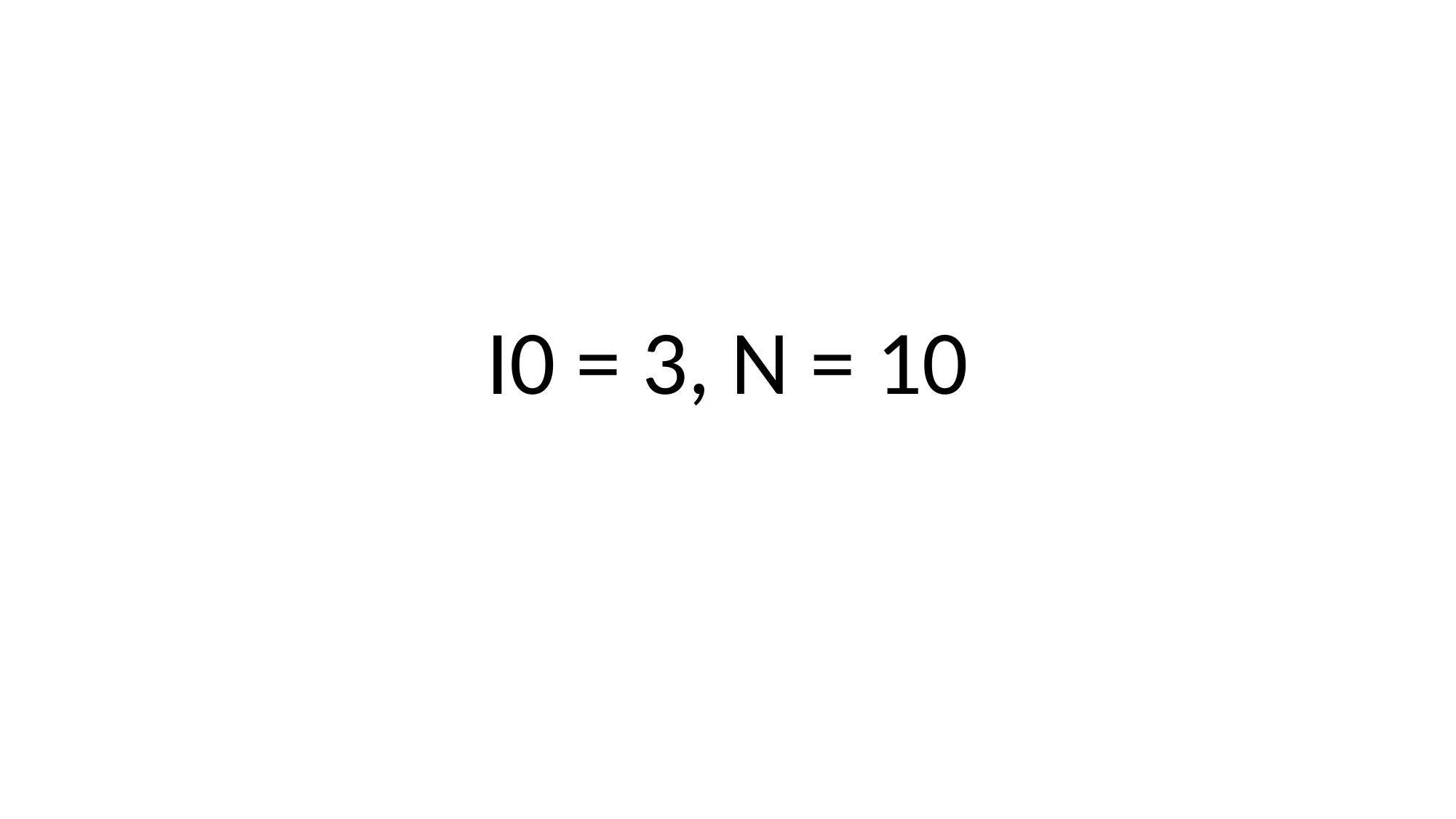

# I0 = 3, N = 10